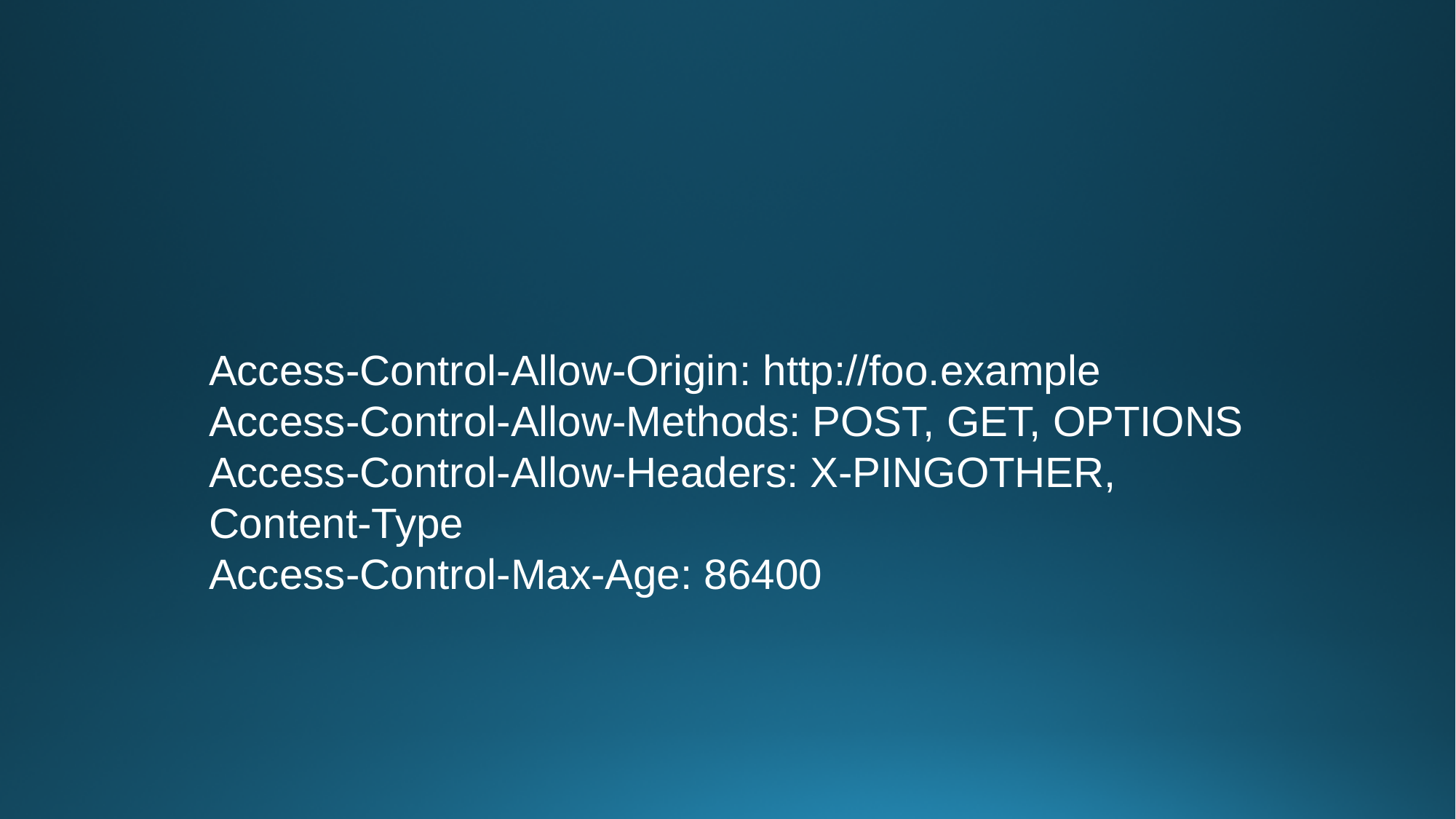

#

Access-Control-Allow-Origin: http://foo.example
Access-Control-Allow-Methods: POST, GET, OPTIONS
Access-Control-Allow-Headers: X-PINGOTHER, Content-Type
Access-Control-Max-Age: 86400